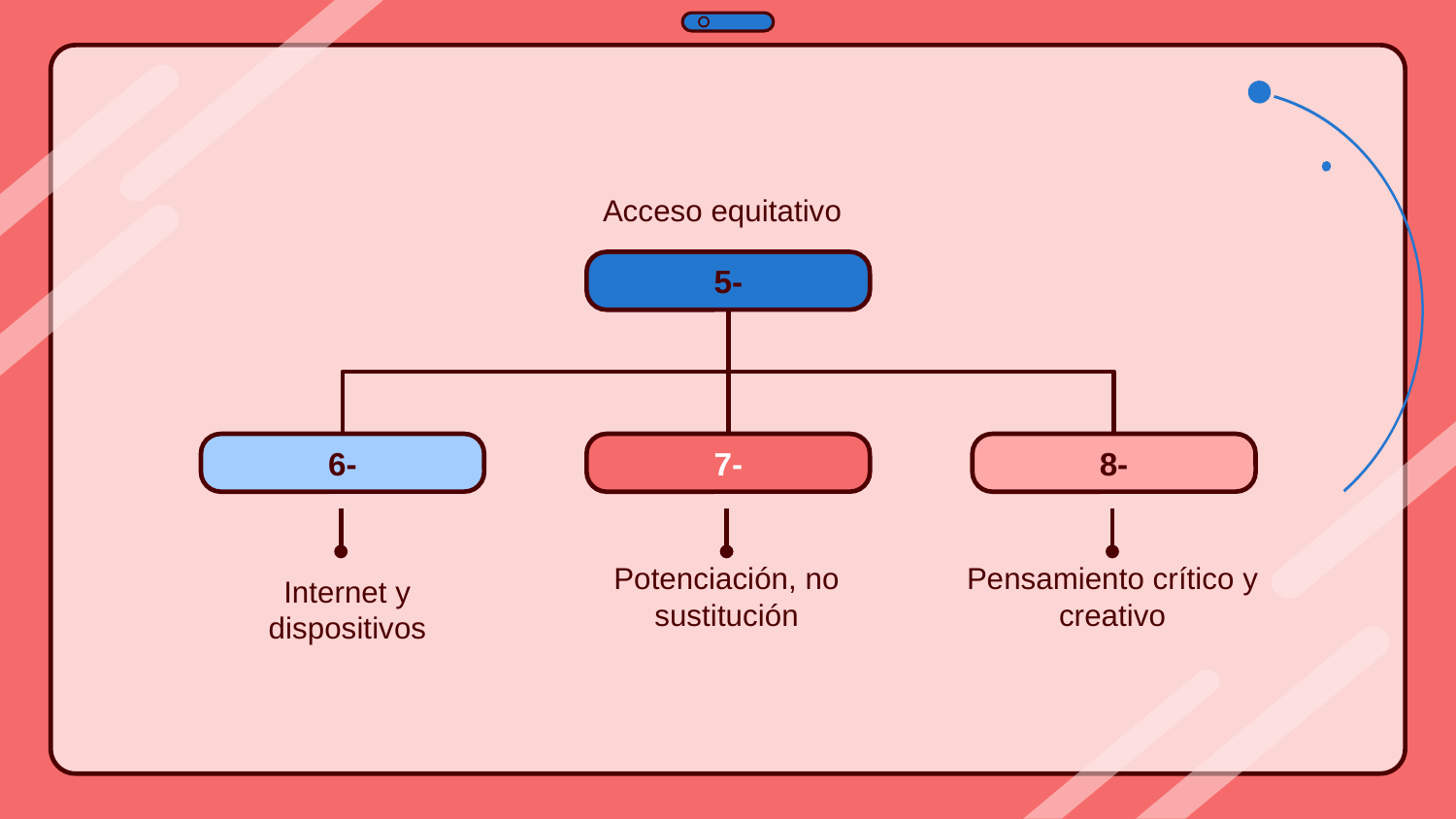

Acceso equitativo

5-
6-
7-
8-
Potenciación, no sustitución

Pensamiento crítico y creativo

Internet y dispositivos